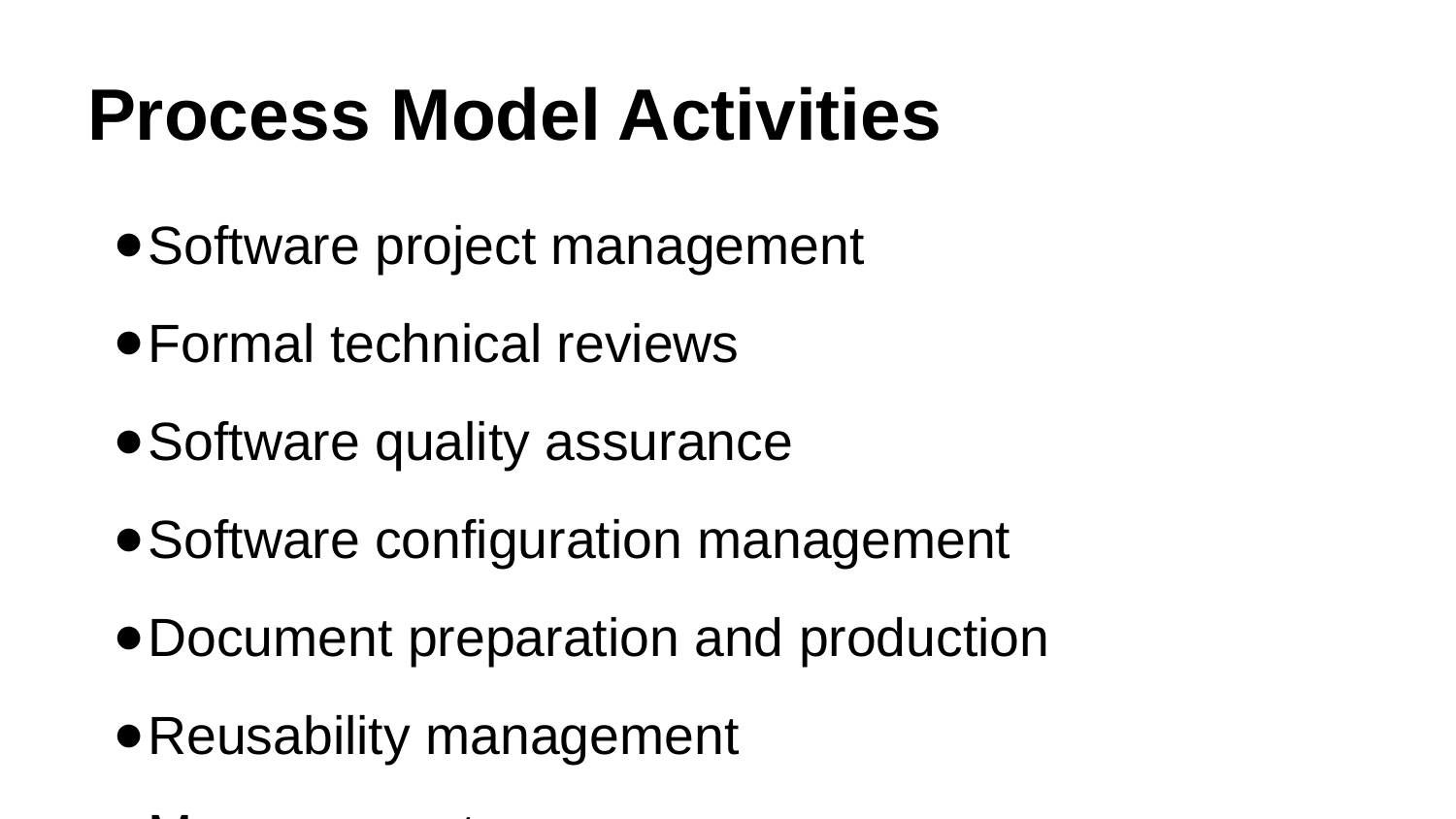

# Process Model Activities
Software project management
Formal technical reviews
Software quality assurance
Software configuration management
Document preparation and production
Reusability management
Measurement
Risk management